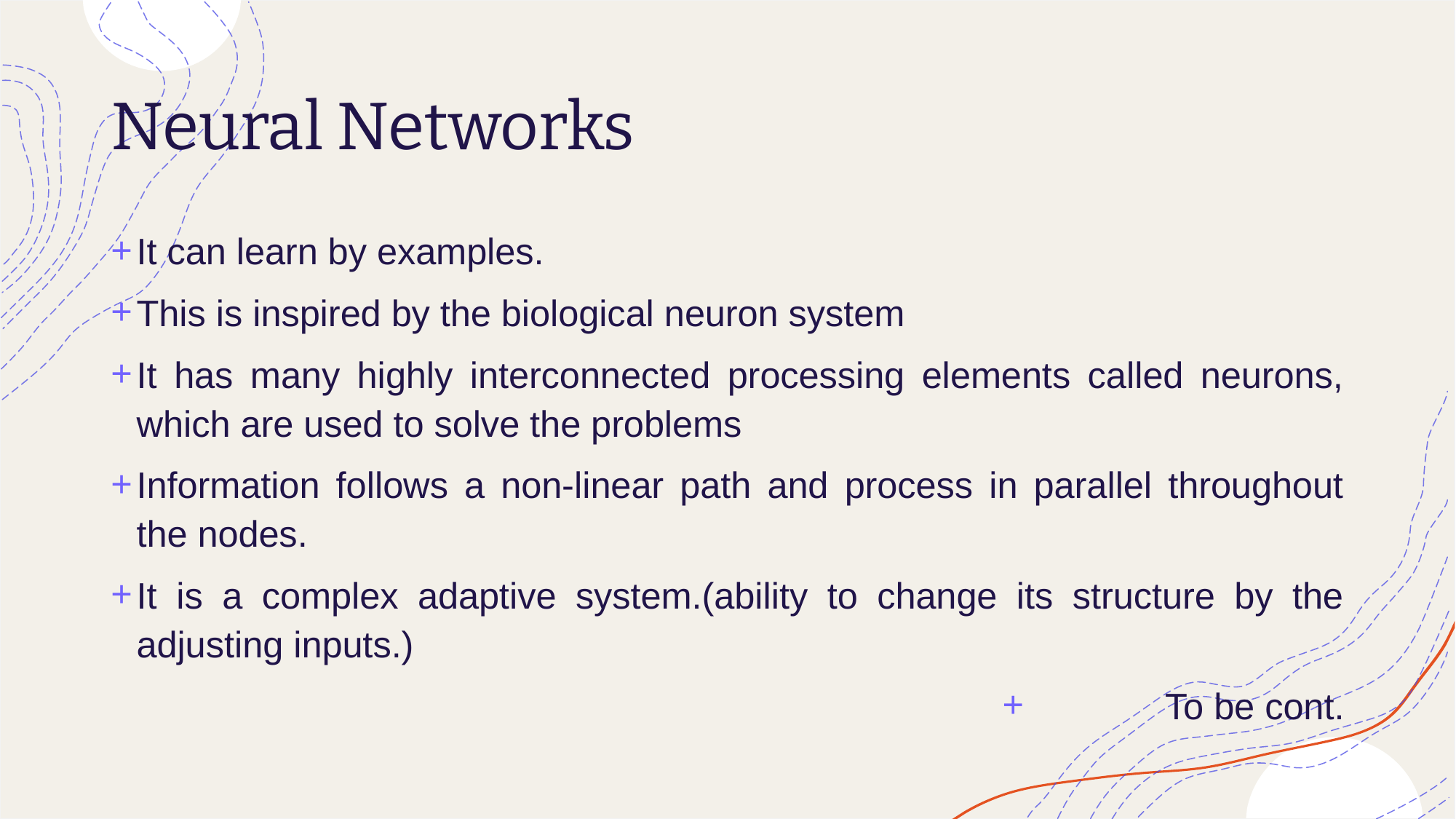

# Neural Networks
It can learn by examples.
This is inspired by the biological neuron system
It has many highly interconnected processing elements called neurons, which are used to solve the problems
Information follows a non-linear path and process in parallel throughout the nodes.
It is a complex adaptive system.(ability to change its structure by the adjusting inputs.)
To be cont.